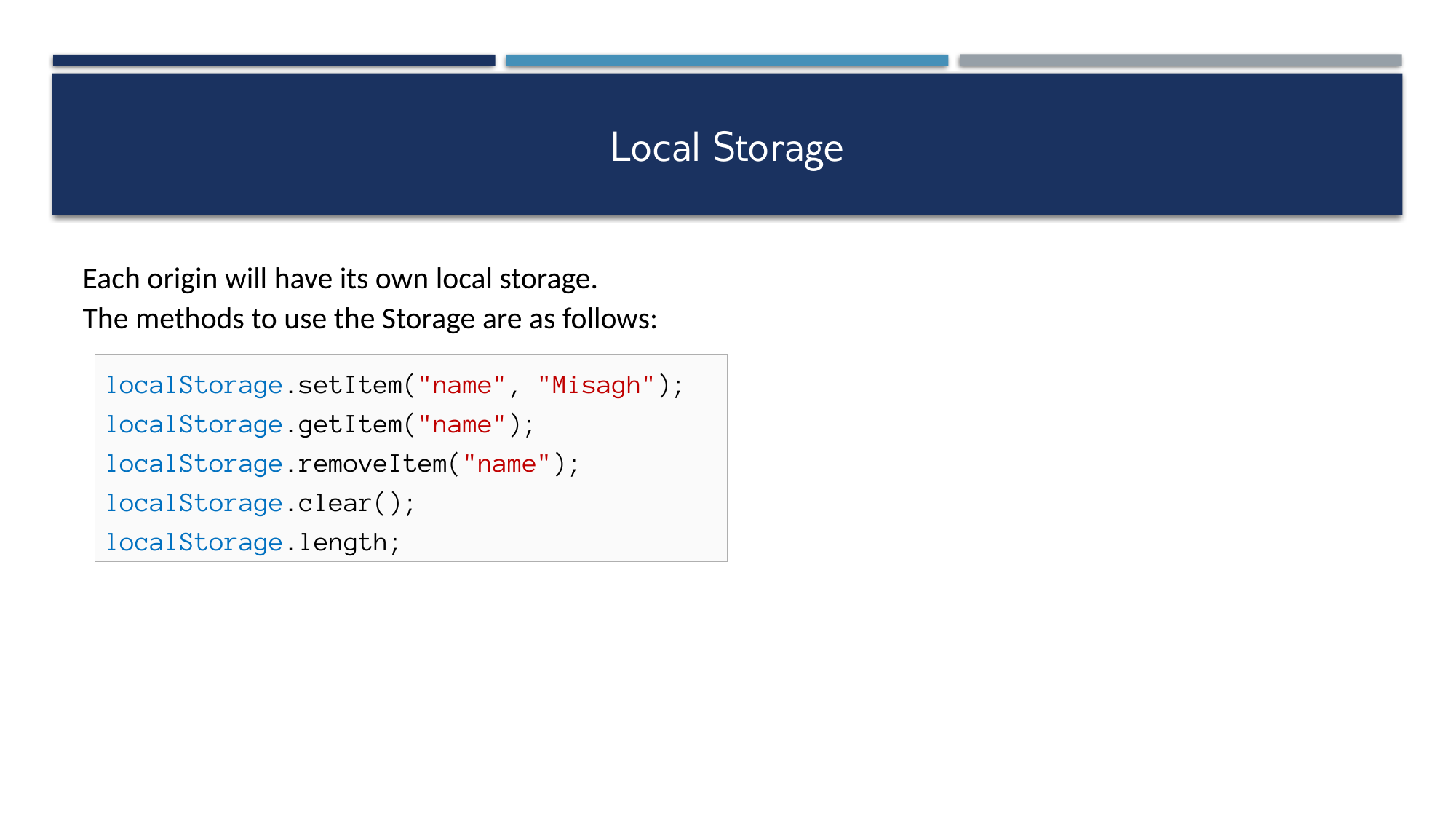

# Local Storage
Each origin will have its own local storage.
The methods to use the Storage are as follows:
localStorage.setItem("name", "Misagh");
localStorage.getItem("name");
localStorage.removeItem("name"); localStorage.clear();
localStorage.length;